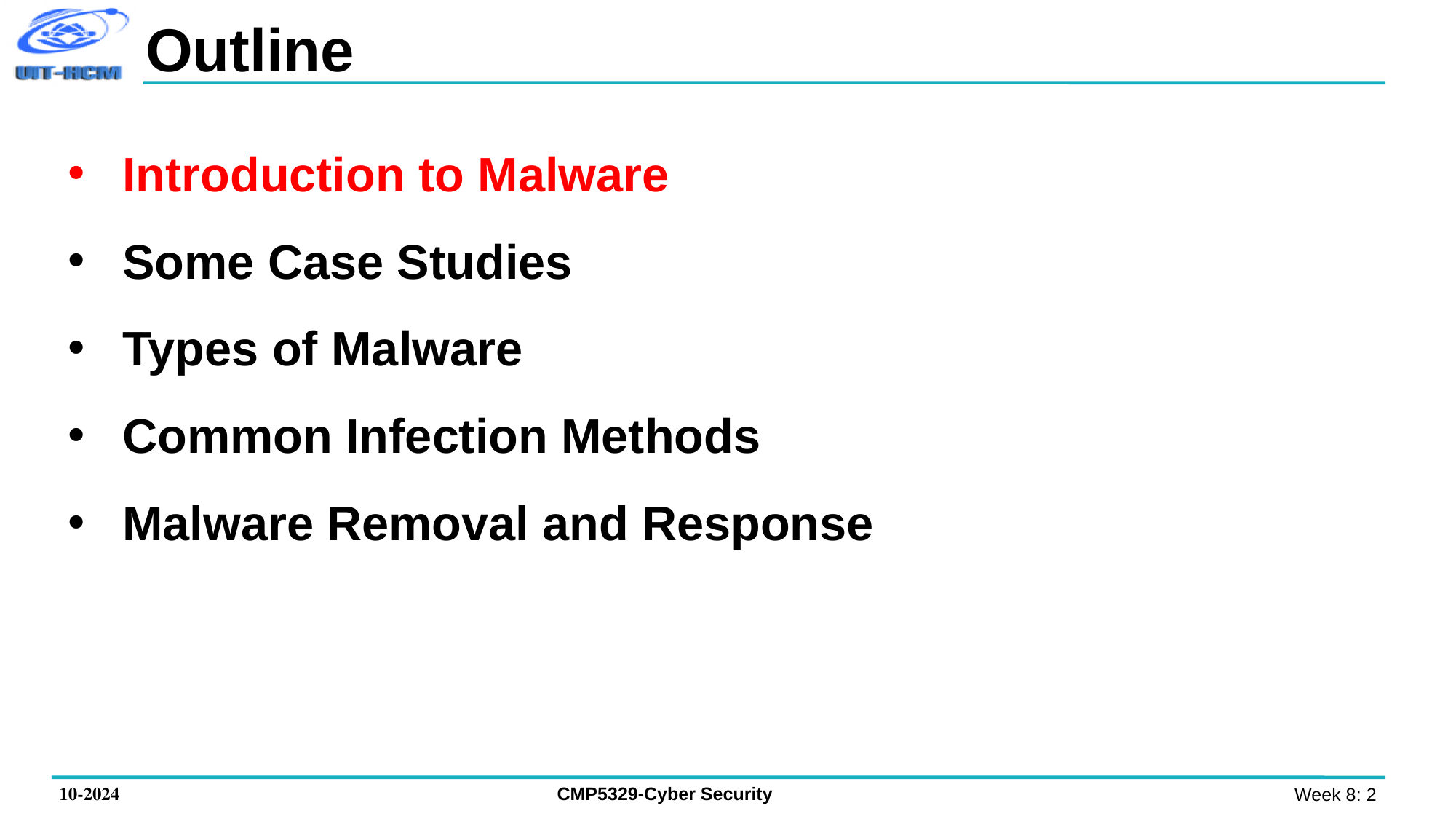

# Outline
Introduction to Malware
Some Case Studies
Types of Malware
Common Infection Methods
Malware Removal and Response